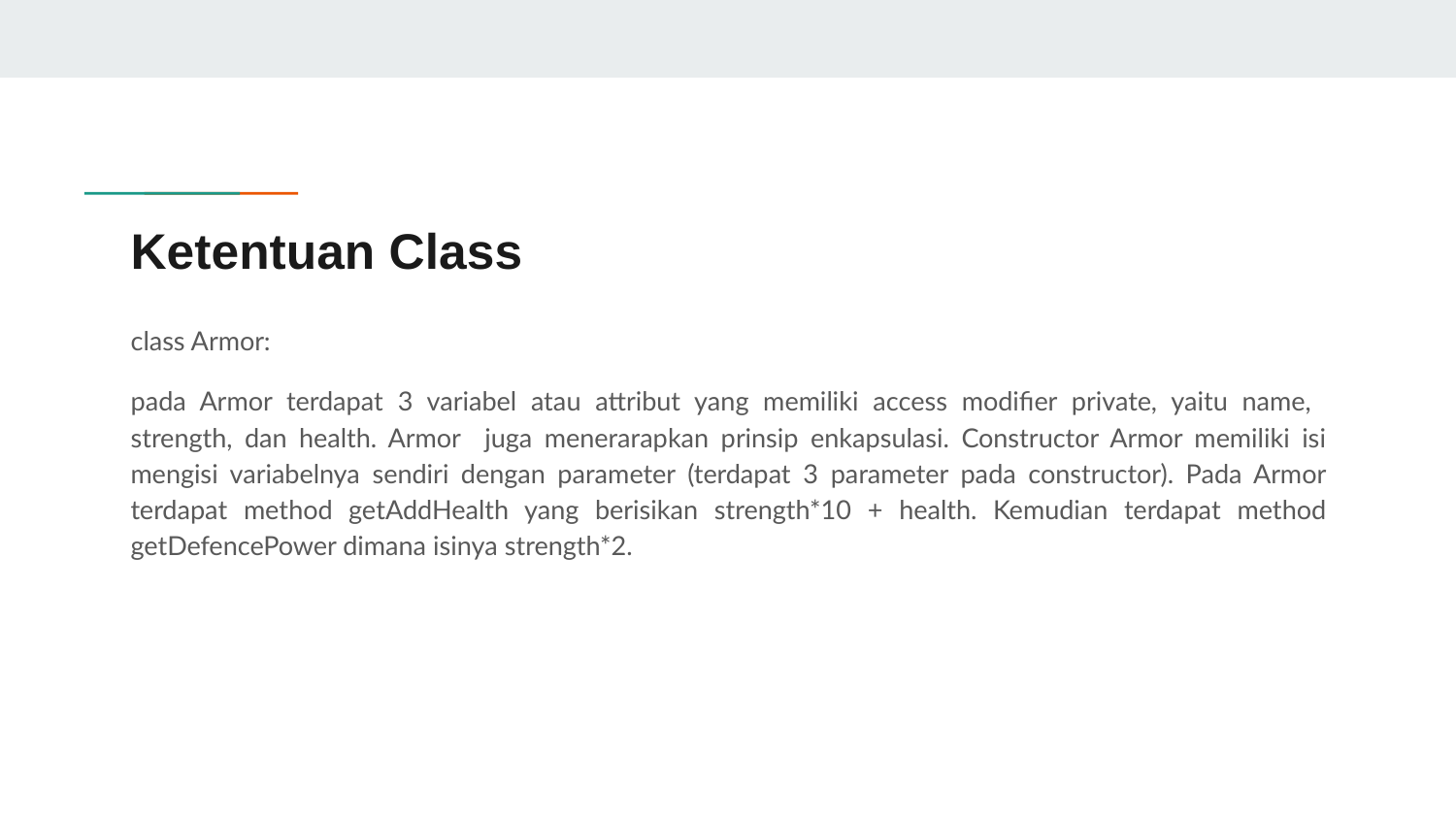

# Ketentuan Class
class Armor:
pada Armor terdapat 3 variabel atau attribut yang memiliki access modifier private, yaitu name,  strength, dan health. Armor  juga menerarapkan prinsip enkapsulasi. Constructor Armor memiliki isi mengisi variabelnya sendiri dengan parameter (terdapat 3 parameter pada constructor). Pada Armor terdapat method getAddHealth yang berisikan strength*10 + health. Kemudian terdapat method getDefencePower dimana isinya strength*2.